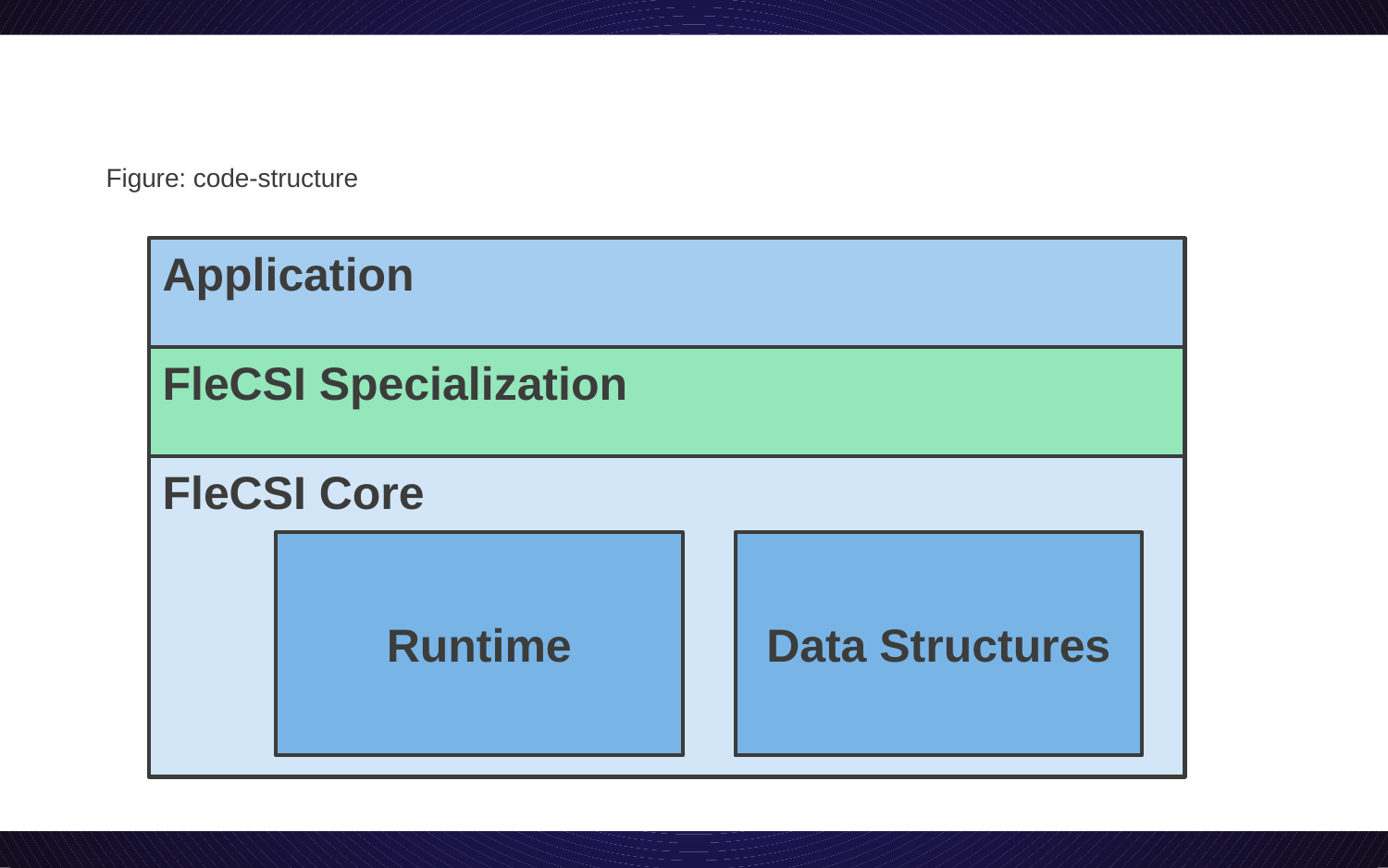

Figure: code-structure
Application
FleCSI Specialization
FleCSI Core
Runtime
Data Structures